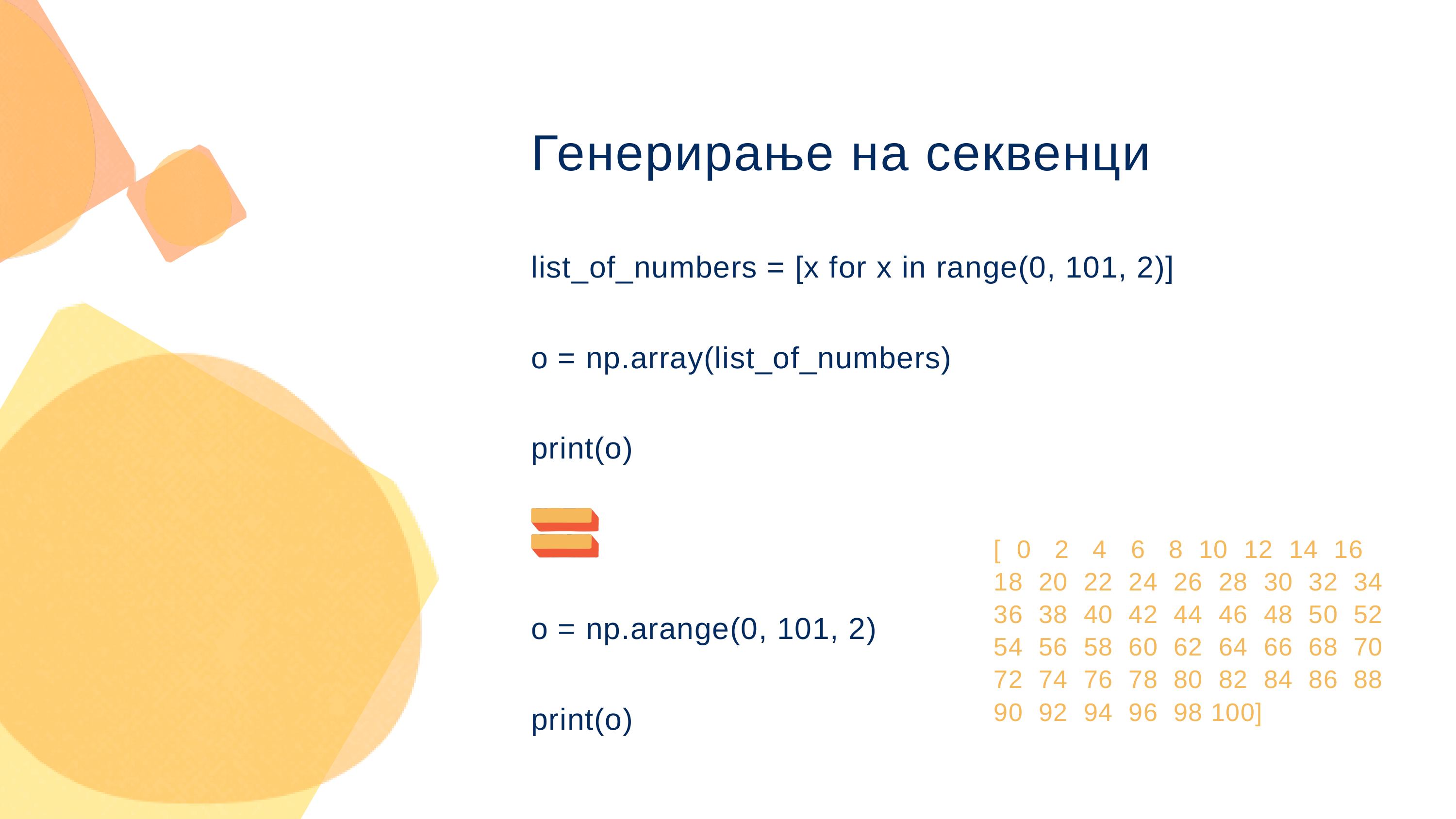

Генерирање на секвенци

list_of_numbers = [x for x in range(0, 101, 2)]

o = np.array(list_of_numbers)

print(o)

o = np.arange(0, 101, 2)

print(o)

[  0   2   4   6   8  10  12  14  16  18  20  22  24  26  28  30  32  34 36  38  40  42  44  46  48  50  52  54  56  58  60  62  64  66  68  70 72  74  76  78  80  82  84  86  88  90  92  94  96  98 100]